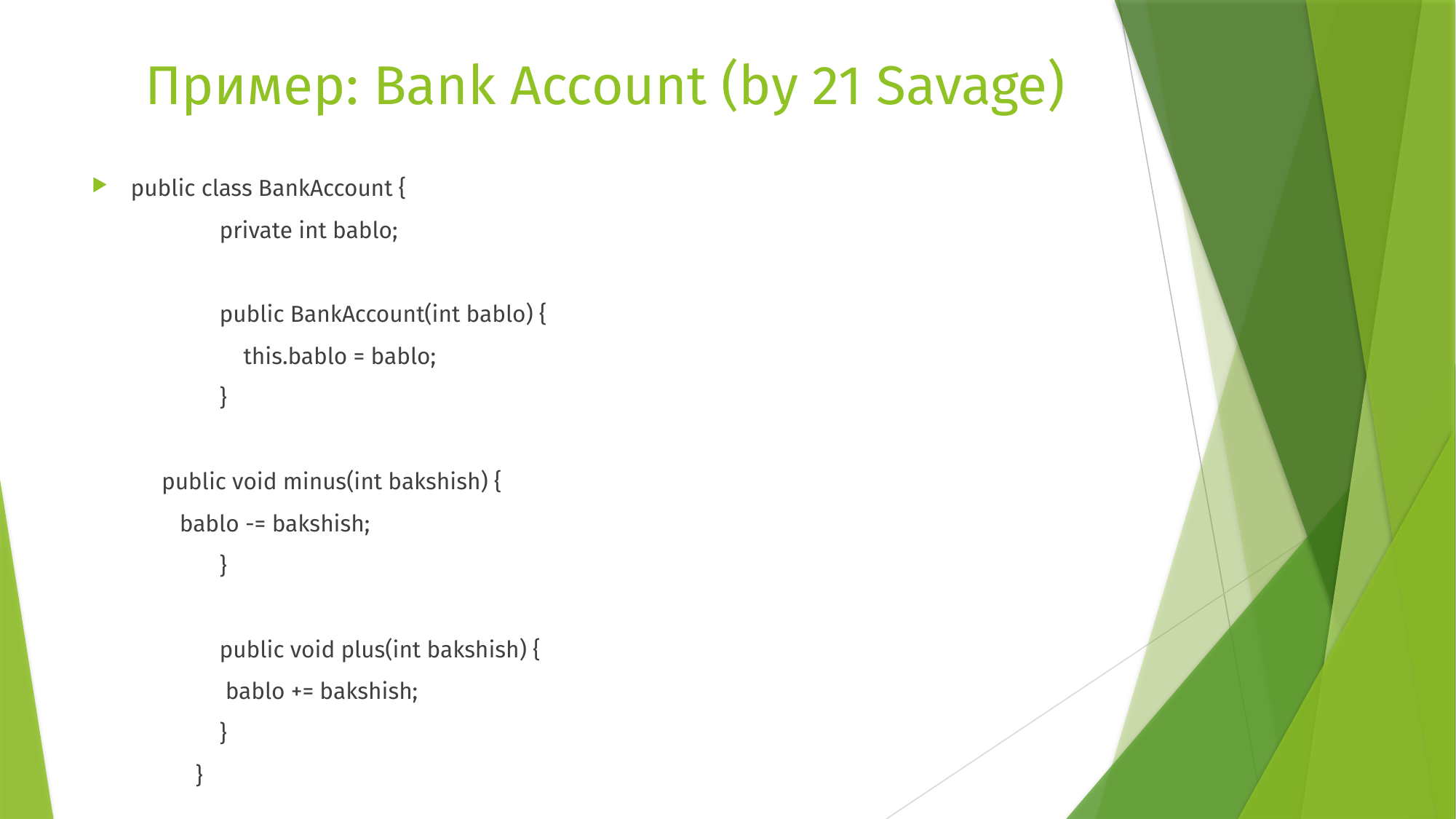

# Пример: Bank Account (by 21 Savage)
public class BankAccount {
	    private int bablo;

	    public BankAccount(int bablo) {
	        this.bablo = bablo;
	    }

   public void minus(int bakshish) {
      bablo -= bakshish;
	    }

	    public void plus(int bakshish) {
	     bablo += bakshish;
	    }
	}